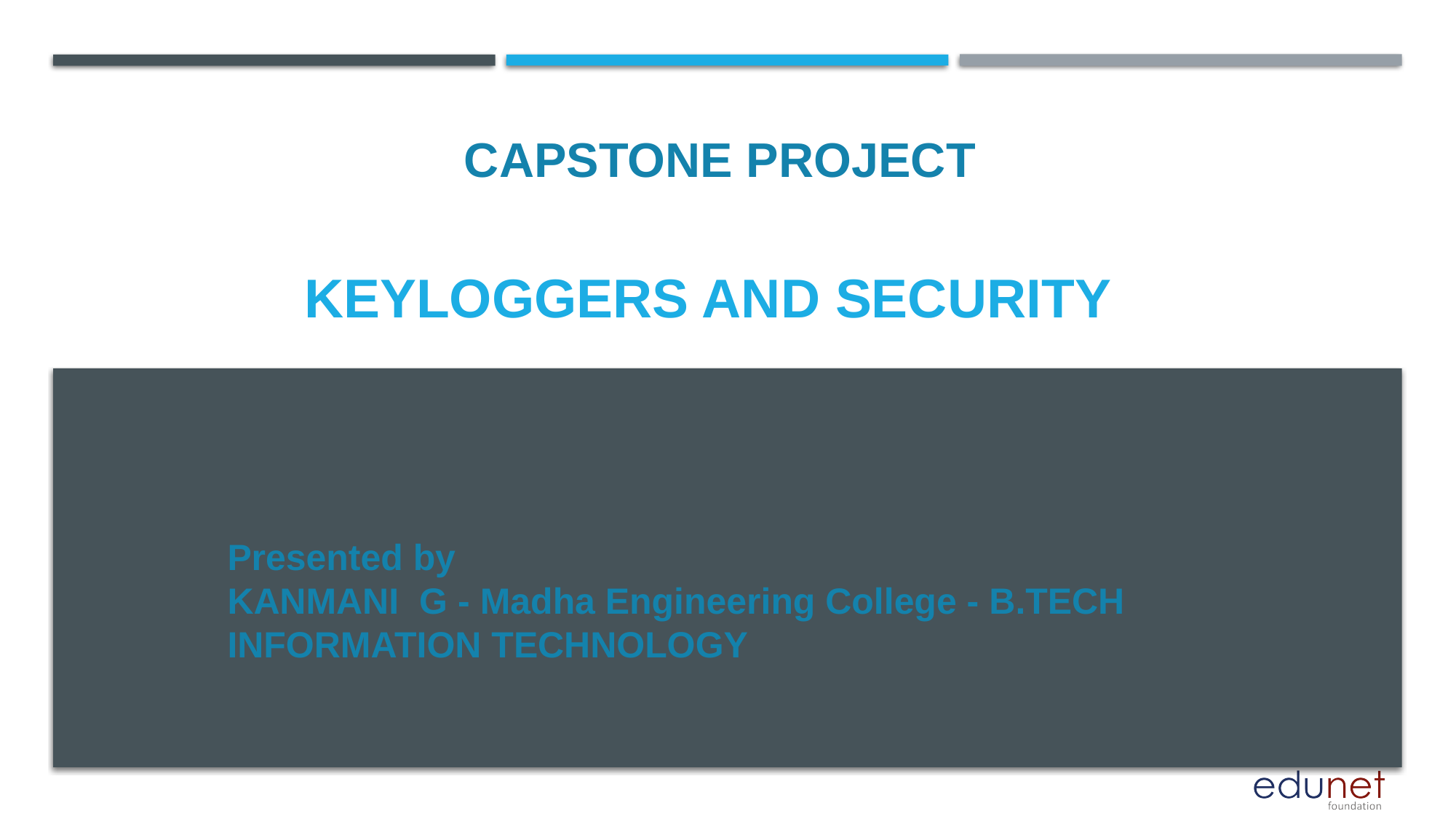

CAPSTONE PROJECT
# Keyloggers and security
Presented by
KANMANI  G - Madha Engineering College - B.TECH INFORMATION TECHNOLOGY